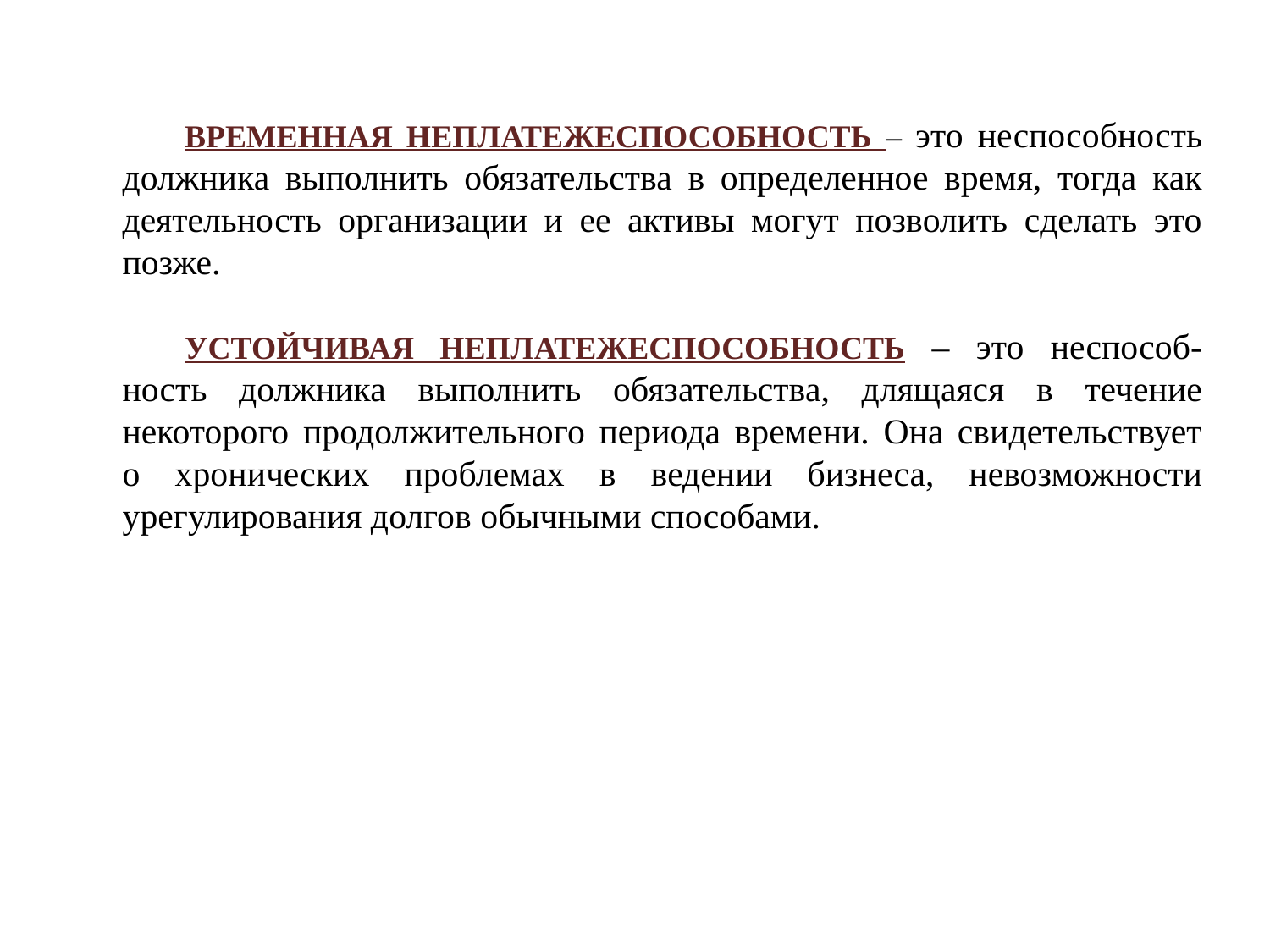

Временная неплатежеспособность – это неспособность должника выполнить обязательства в определенное время, тогда как деятельность организации и ее активы могут позволить сделать это позже.

Устойчивая неплатежеспособность – это неспособ-ность должника выполнить обязательства, длящаяся в течение некоторого продолжительного периода времени. Она свидетельствует о хронических проблемах в ведении бизнеса, невозможности урегулирования долгов обычными способами.